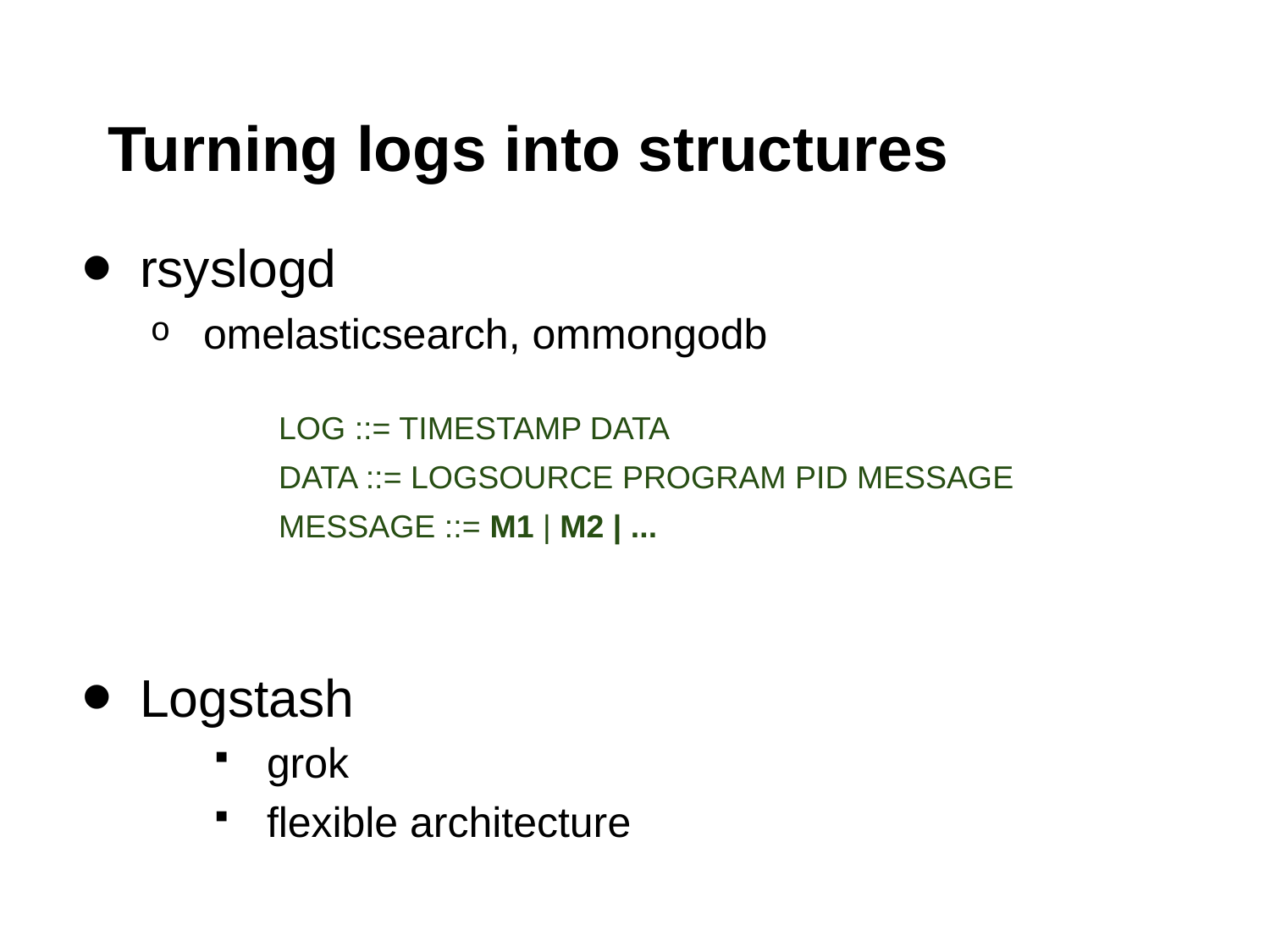

# Turning logs into structures
rsyslogd
omelasticsearch, ommongodb

Logstash
grok
flexible architecture
LOG ::= TIMESTAMP DATA
DATA ::= LOGSOURCE PROGRAM PID MESSAGE
MESSAGE ::= M1 | M2 | ...